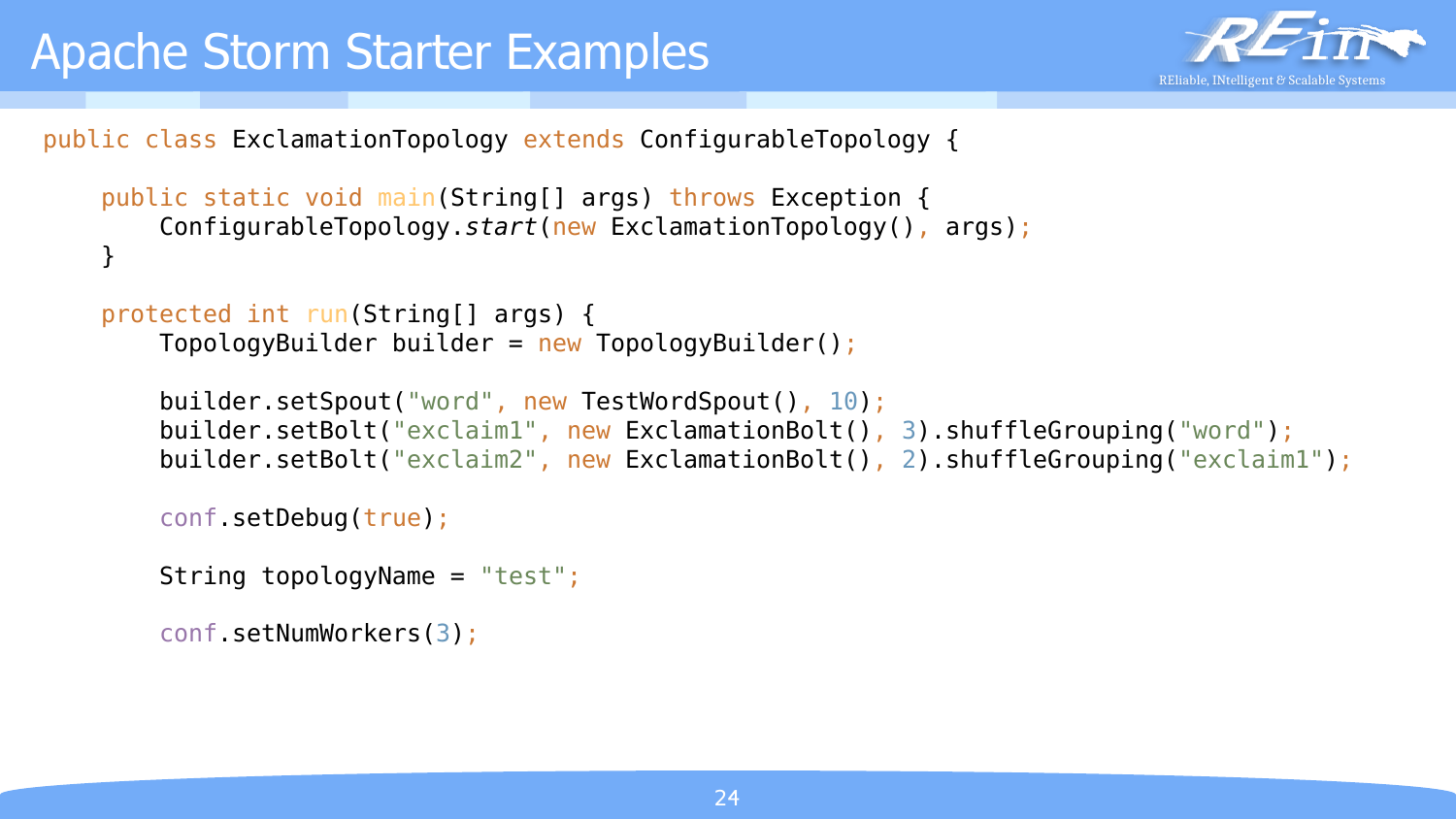

# Apache Storm Starter Examples
public class ExclamationTopology extends ConfigurableTopology {
    public static void main(String[] args) throws Exception {
        ConfigurableTopology.start(new ExclamationTopology(), args);
    }
    protected int run(String[] args) {
        TopologyBuilder builder = new TopologyBuilder();
        builder.setSpout("word", new TestWordSpout(), 10);
        builder.setBolt("exclaim1", new ExclamationBolt(), 3).shuffleGrouping("word");
        builder.setBolt("exclaim2", new ExclamationBolt(), 2).shuffleGrouping("exclaim1");
        conf.setDebug(true);
        String topologyName = "test";
        conf.setNumWorkers(3);
24